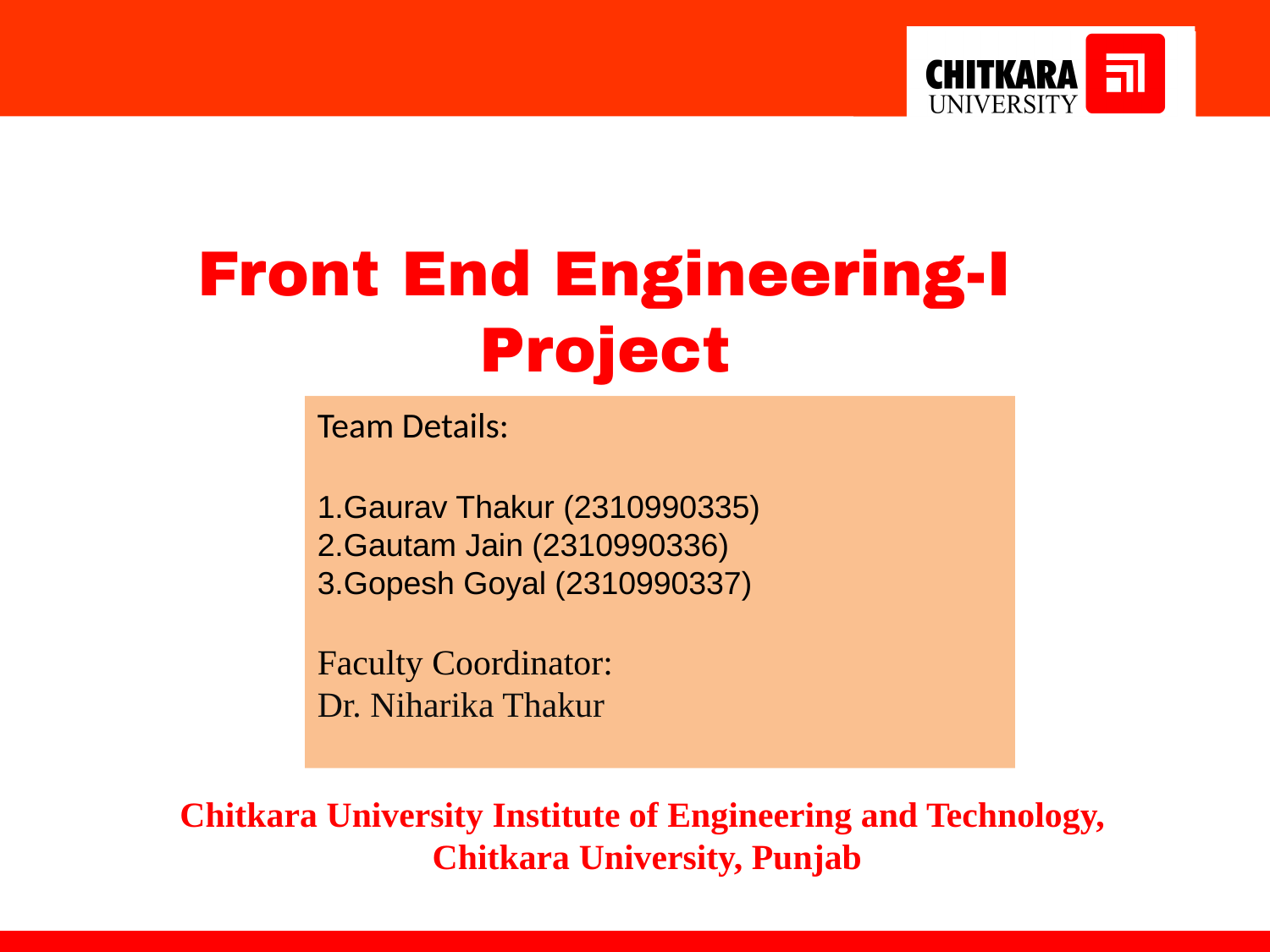

Front End Engineering-I Project
Team Details:

1.Gaurav Thakur (2310990335)
2.Gautam Jain (2310990336)
3.Gopesh Goyal (2310990337)

Faculty Coordinator:
Dr. Niharika Thakur

:

Chitkara University Institute of Engineering and Technology,
Chitkara University, Punjab